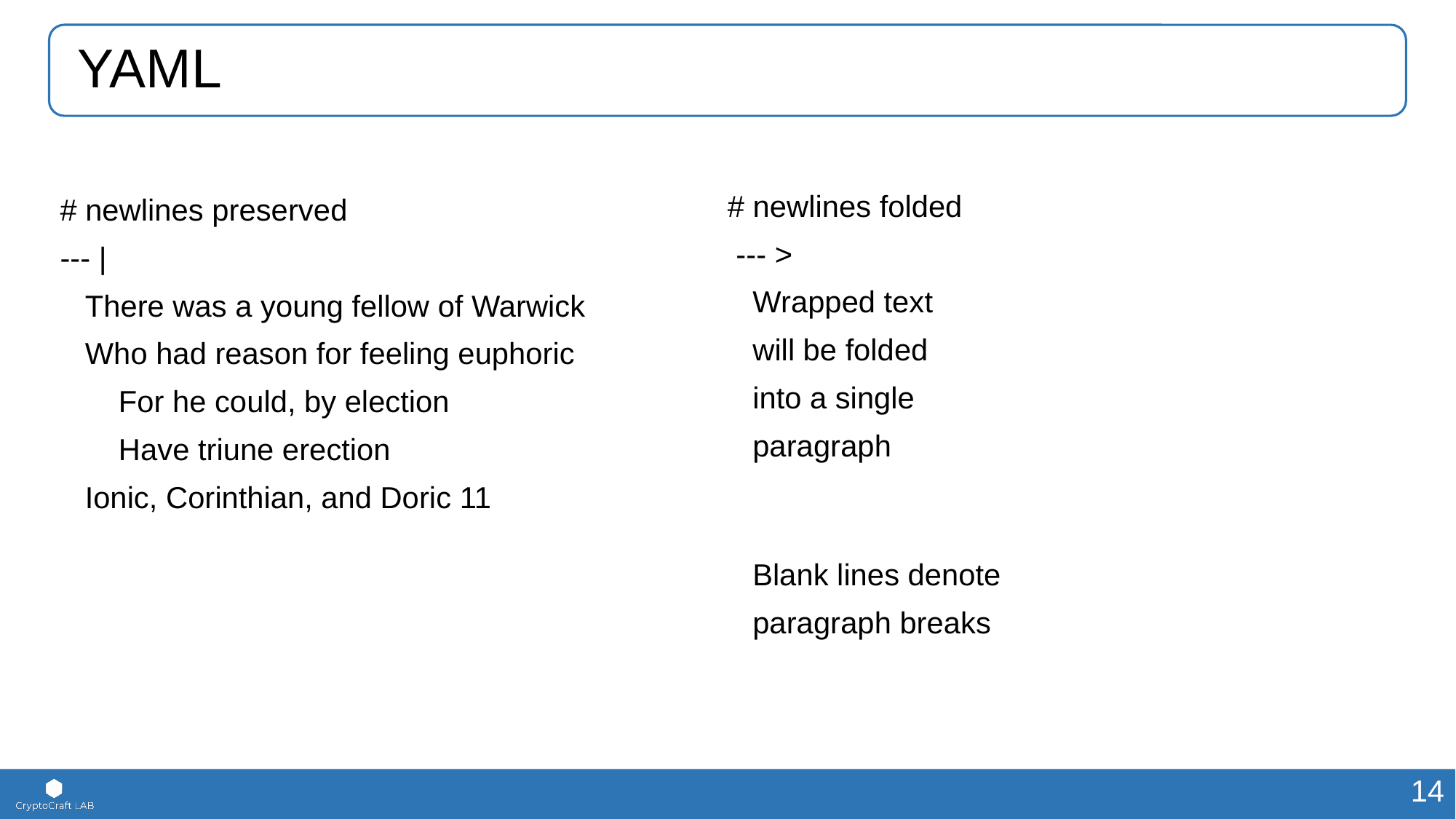

# YAML

# newlines preserved
--- |
   There was a young fellow of Warwick
   Who had reason for feeling euphoric
       For he could, by election
       Have triune erection
   Ionic, Corinthian, and Doric 11

# newlines folded
 --- >
   Wrapped text
   will be folded
   into a single
   paragraph

   Blank lines denote
   paragraph breaks